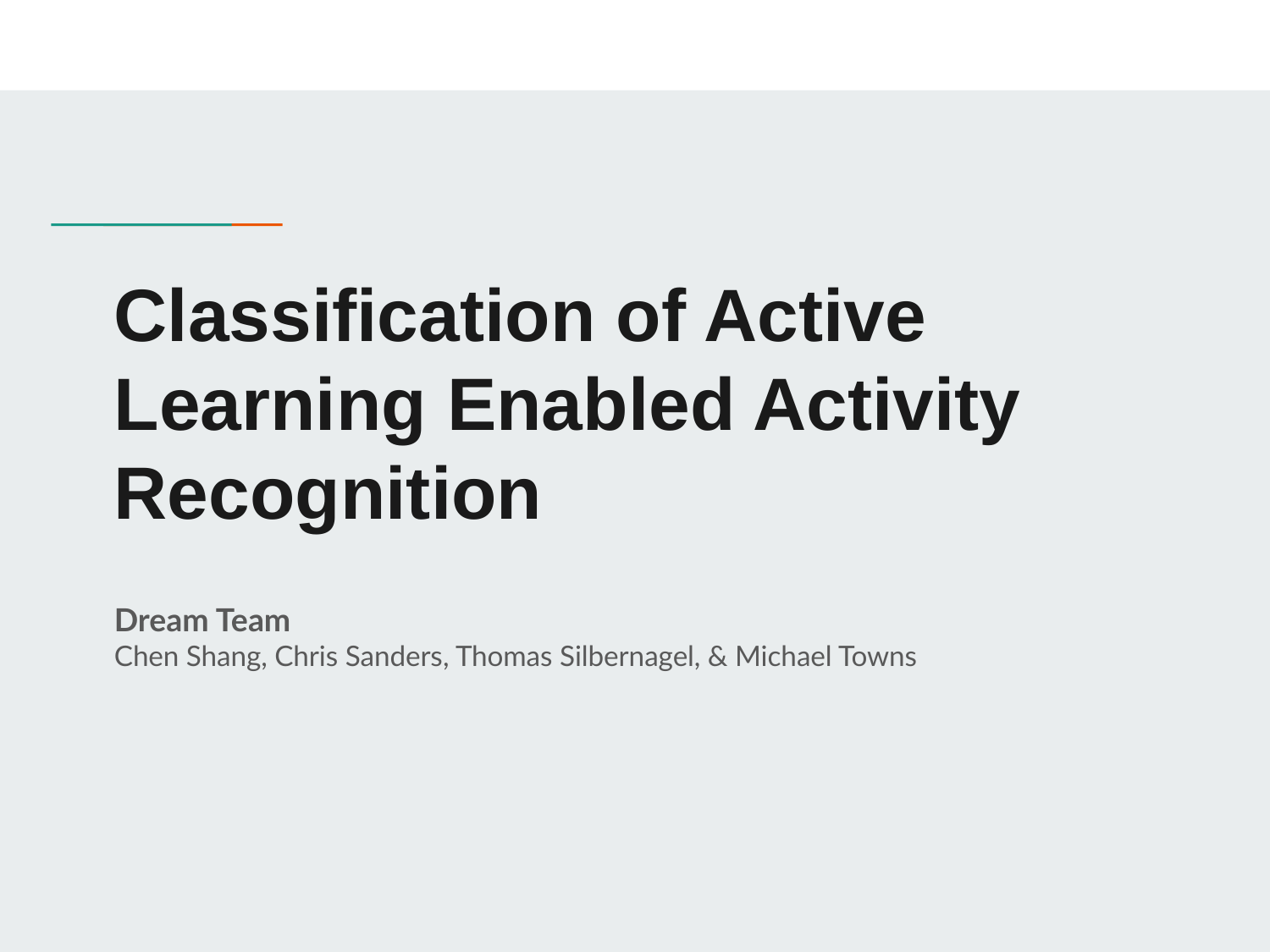

# Classification of Active Learning Enabled Activity Recognition
Dream Team
Chen Shang, Chris Sanders, Thomas Silbernagel, & Michael Towns